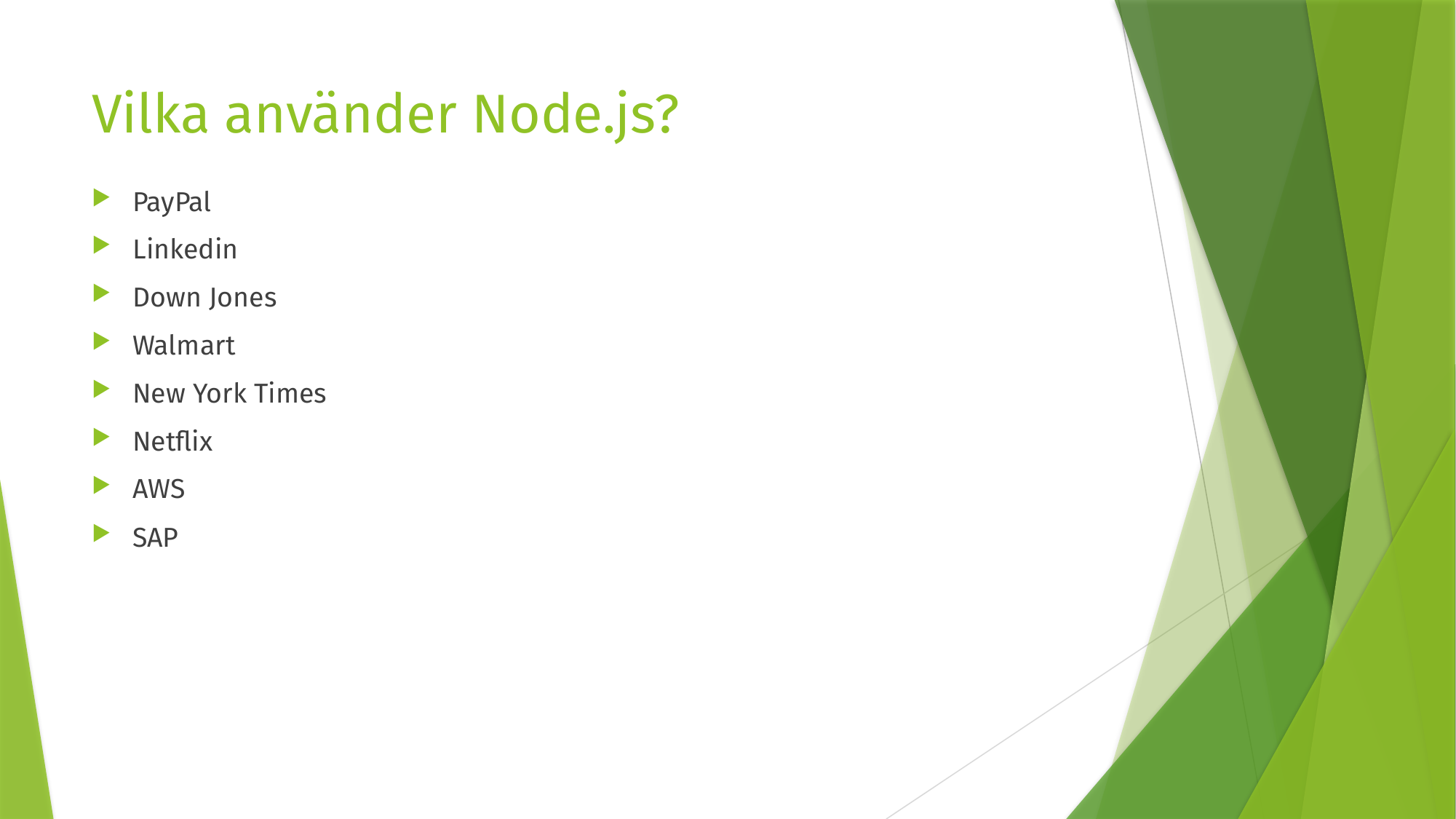

# Vilka använder Node.js?
PayPal
Linkedin
Down Jones
Walmart
New York Times
Netflix
AWS
SAP